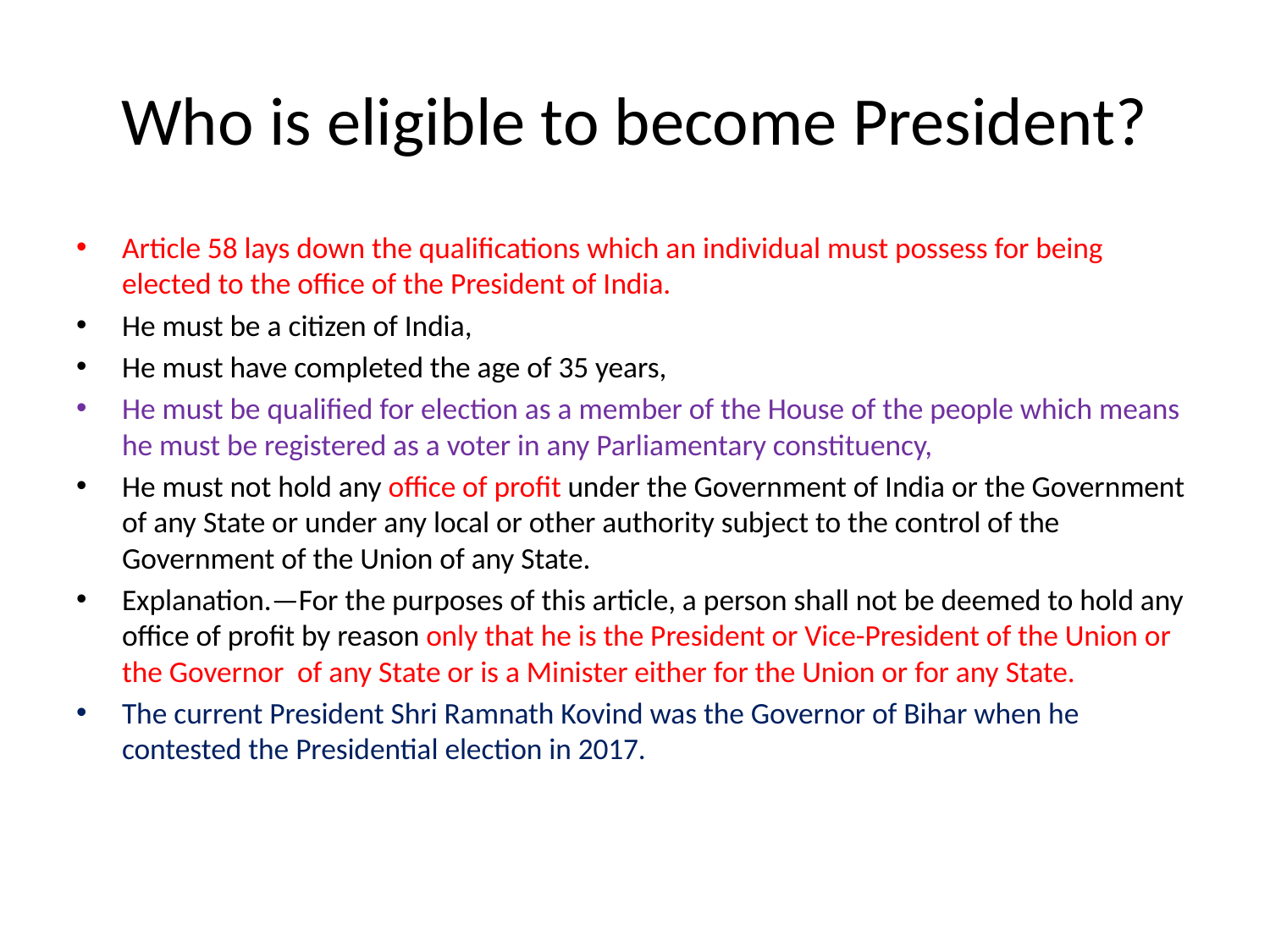

# Who is eligible to become President?
Article 58 lays down the qualifications which an individual must possess for being elected to the office of the President of India.
He must be a citizen of India,
He must have completed the age of 35 years,
He must be qualified for election as a member of the House of the people which means he must be registered as a voter in any Parliamentary constituency,
He must not hold any office of profit under the Government of India or the Government of any State or under any local or other authority subject to the control of the Government of the Union of any State.
Explanation.—For the purposes of this article, a person shall not be deemed to hold any office of profit by reason only that he is the President or Vice-President of the Union or the Governor  of any State or is a Minister either for the Union or for any State.
The current President Shri Ramnath Kovind was the Governor of Bihar when he contested the Presidential election in 2017.